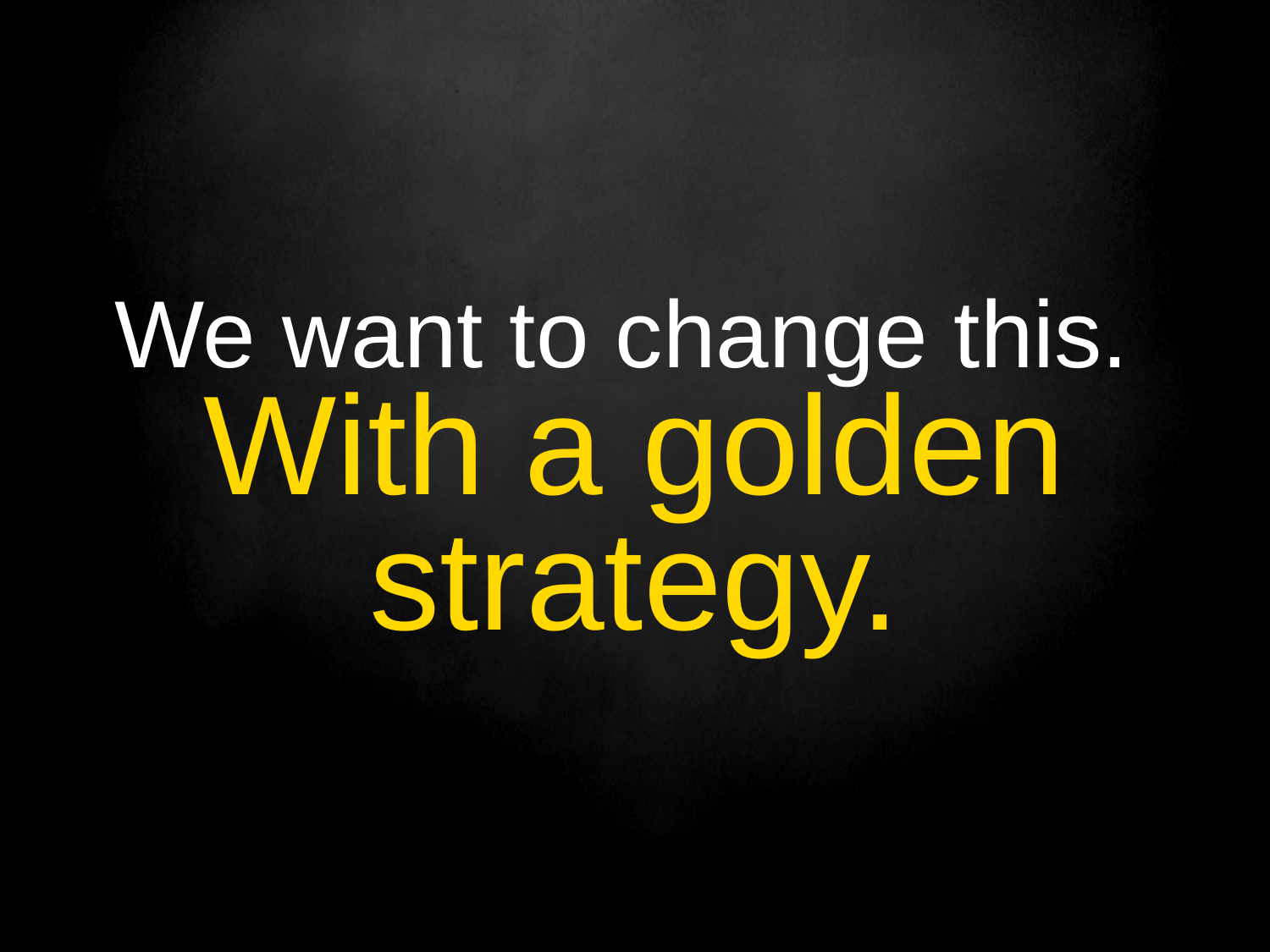

# We want to change this. With a golden strategy.